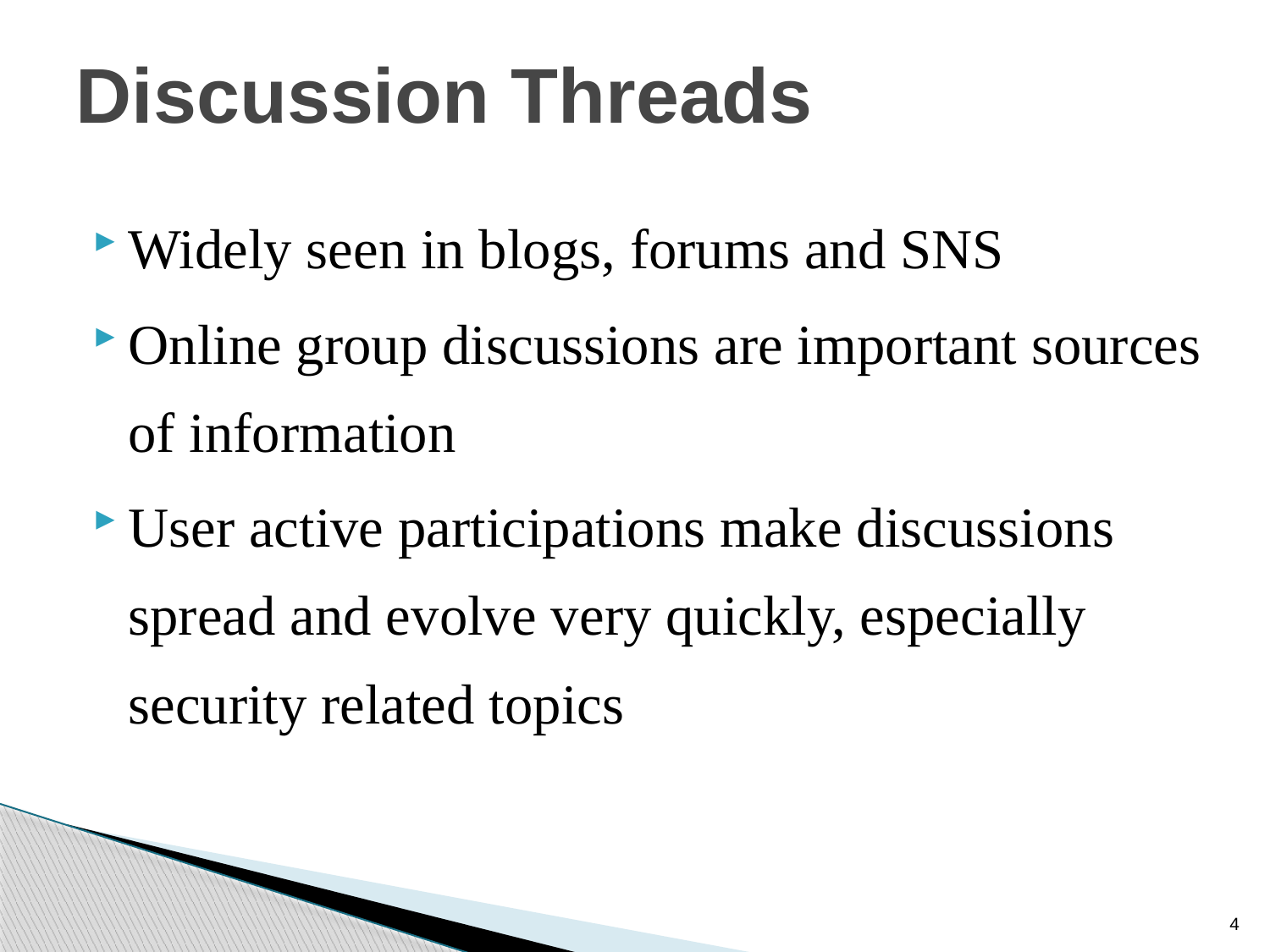

# Discussion Threads
Widely seen in blogs, forums and SNS
Online group discussions are important sources of information
User active participations make discussions spread and evolve very quickly, especially security related topics
4